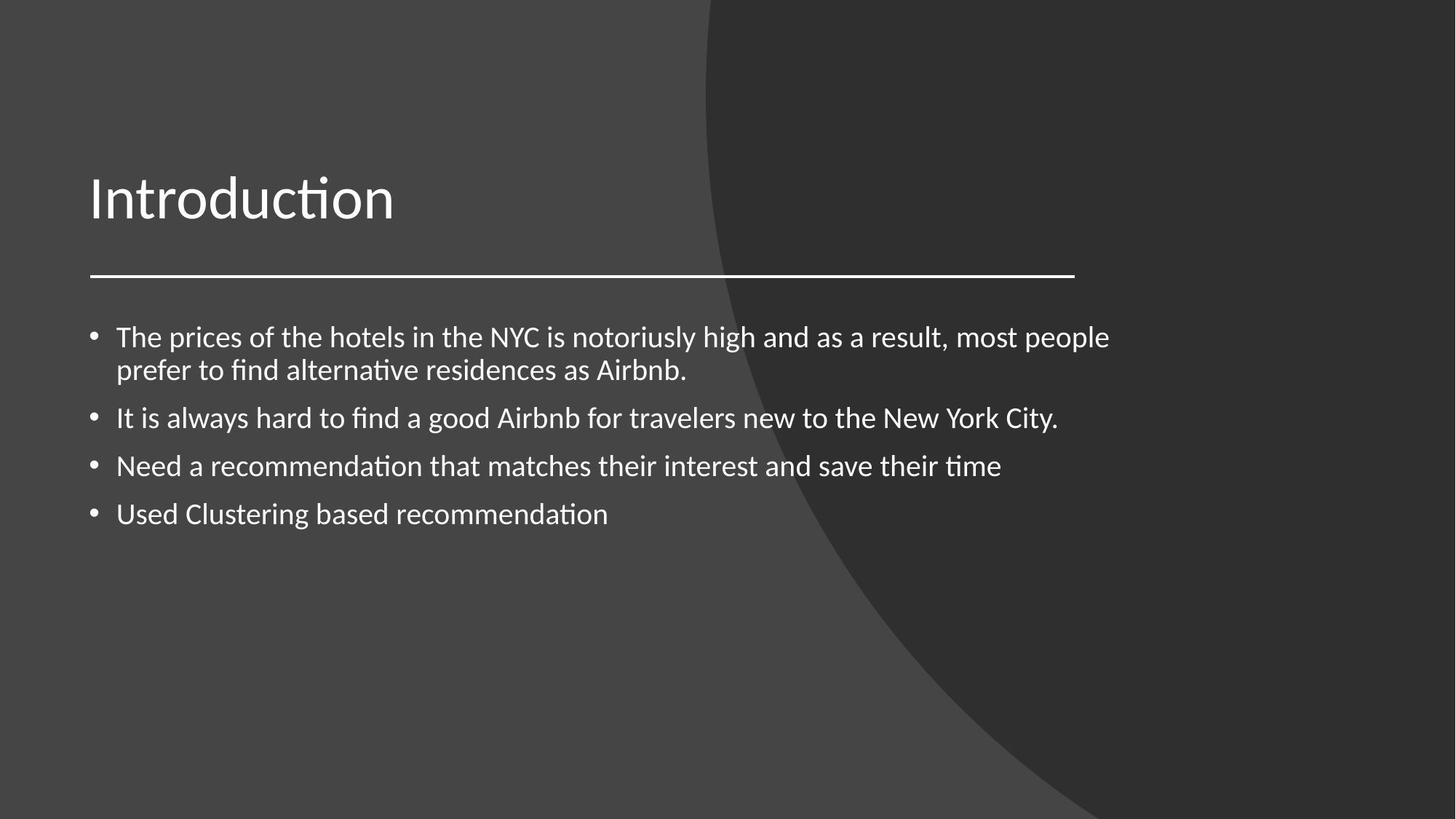

# Introduction
The prices of the hotels in the NYC is notoriusly high and as a result, most people prefer to find alternative residences as Airbnb.
It is always hard to find a good Airbnb for travelers new to the New York City.
Need a recommendation that matches their interest and save their time
Used Clustering based recommendation